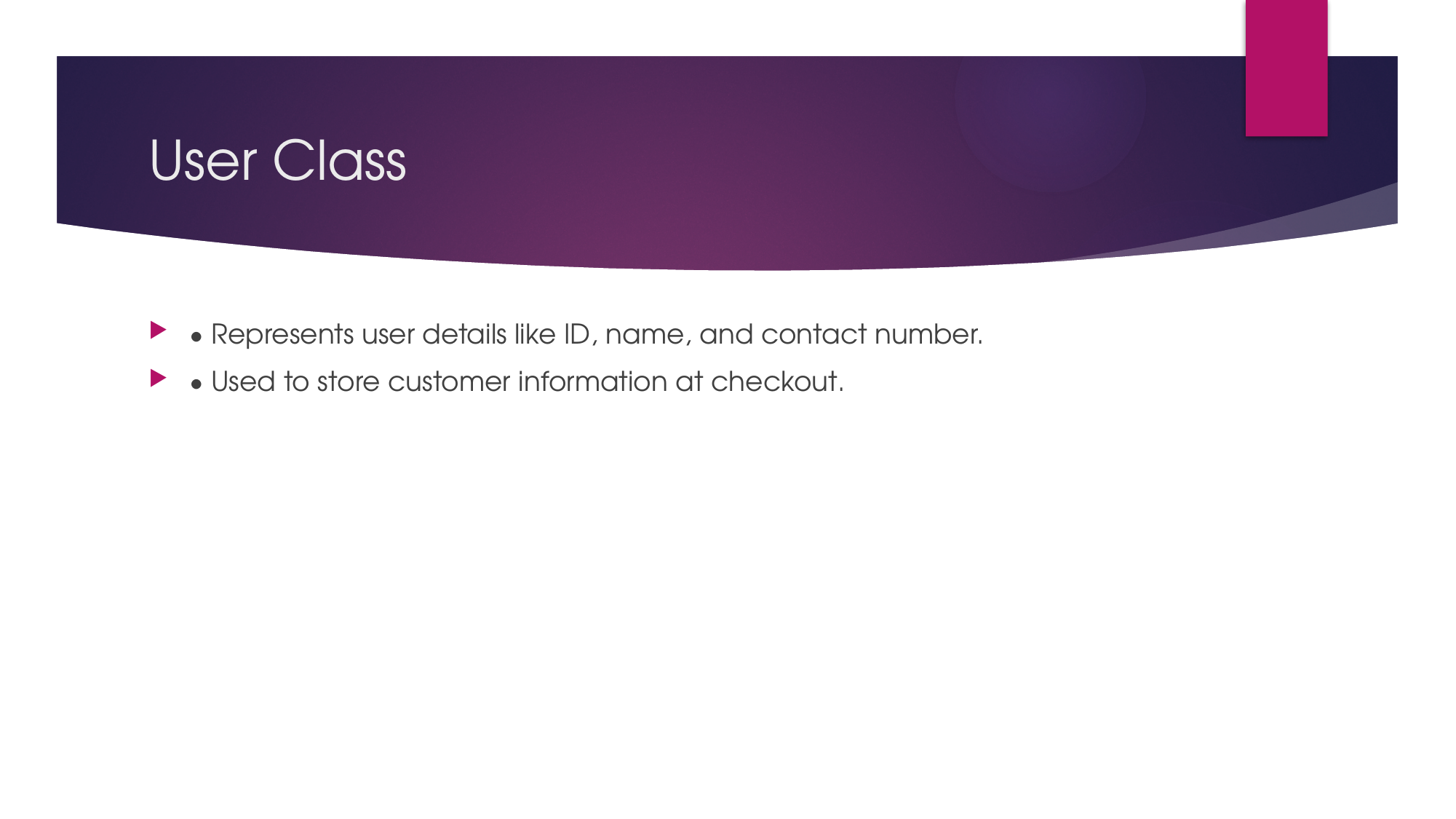

# User Class
• Represents user details like ID, name, and contact number.
• Used to store customer information at checkout.